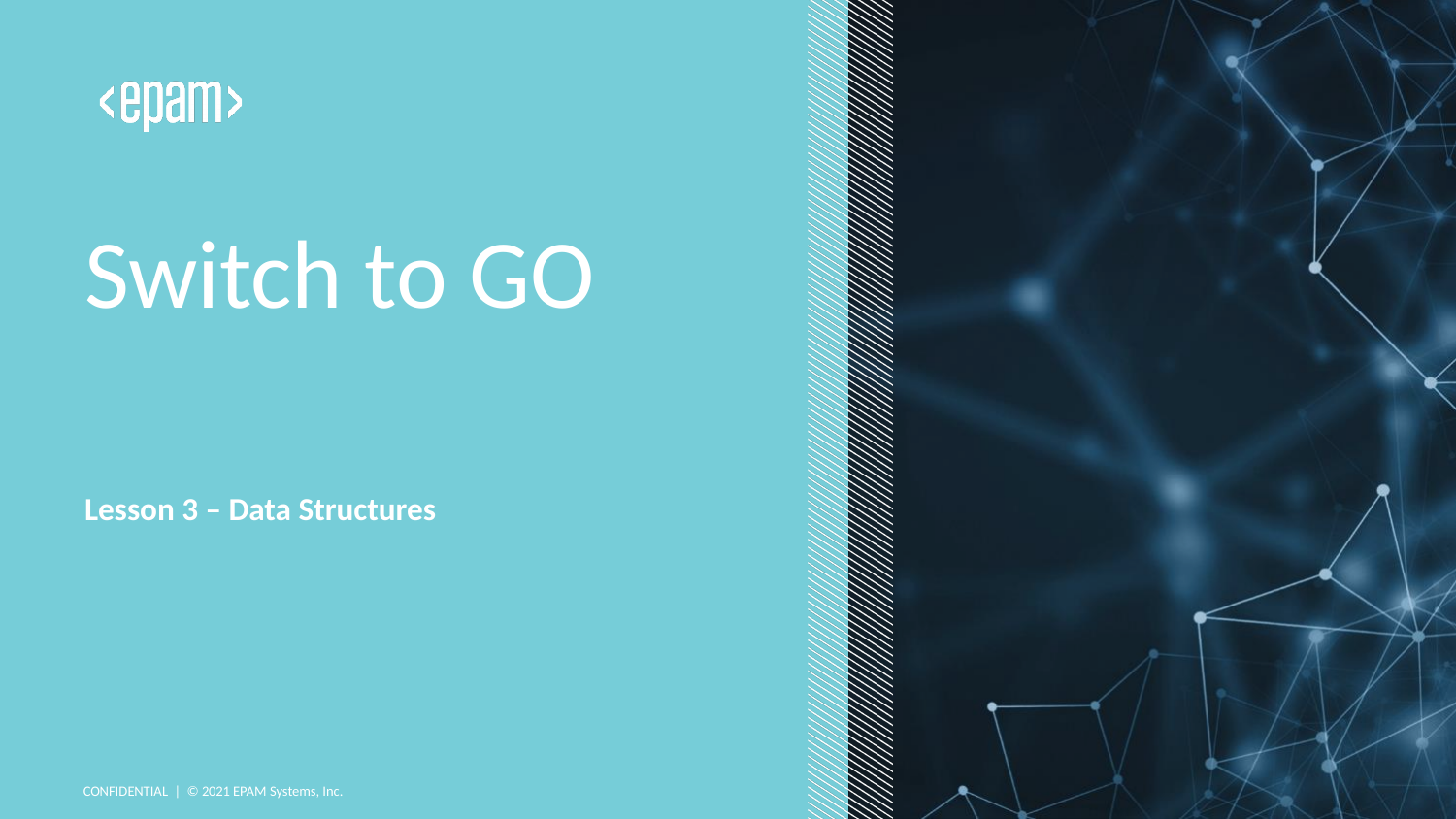

# Switch to GO
Lesson 3 – Data Structures
CONFIDENTIAL  |  © 2021 EPAM Systems, Inc.